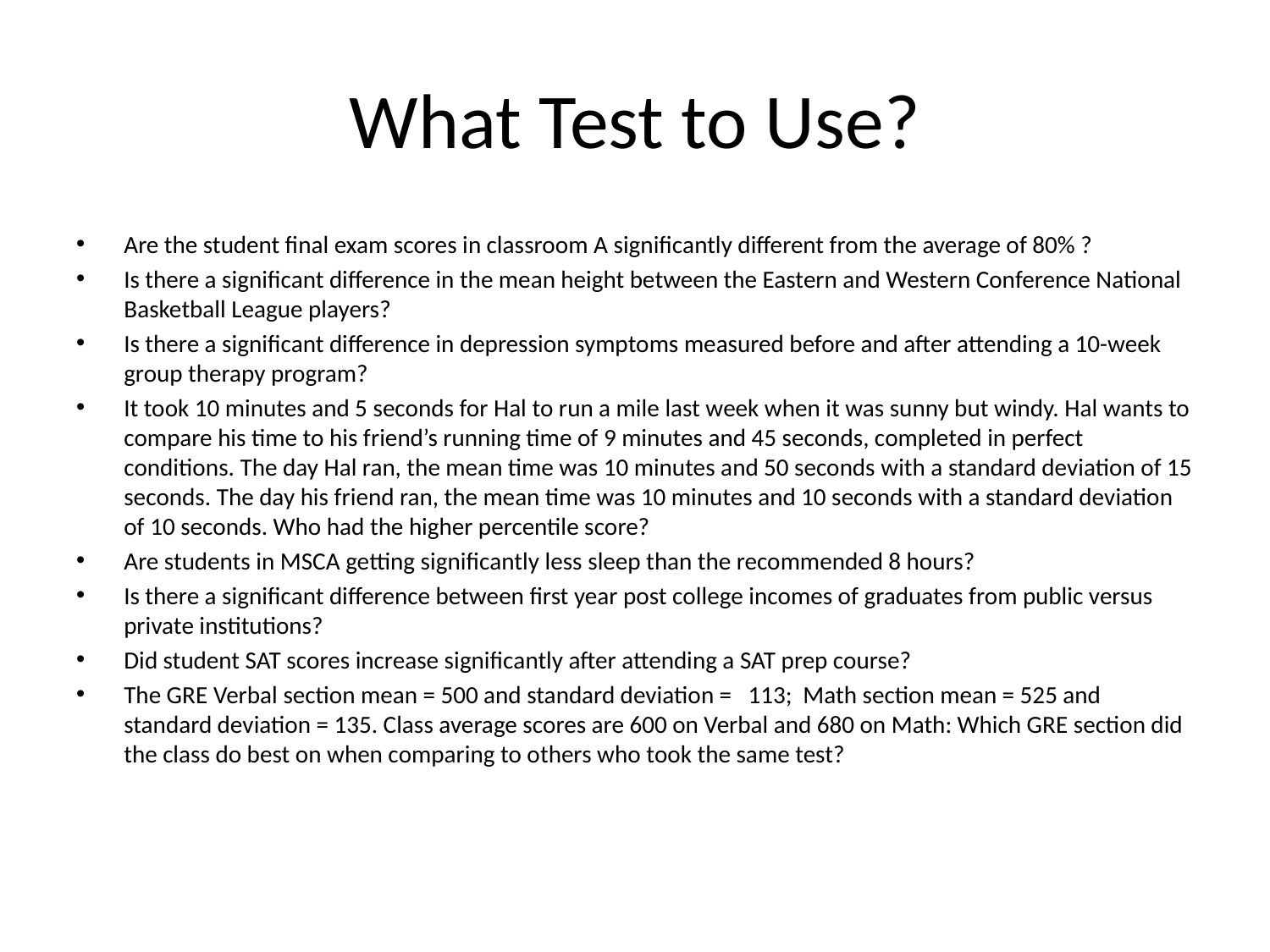

# What Test to Use?
Are the student final exam scores in classroom A significantly different from the average of 80% ?
Is there a significant difference in the mean height between the Eastern and Western Conference National Basketball League players?
Is there a significant difference in depression symptoms measured before and after attending a 10-week group therapy program?
It took 10 minutes and 5 seconds for Hal to run a mile last week when it was sunny but windy. Hal wants to compare his time to his friend’s running time of 9 minutes and 45 seconds, completed in perfect conditions. The day Hal ran, the mean time was 10 minutes and 50 seconds with a standard deviation of 15 seconds. The day his friend ran, the mean time was 10 minutes and 10 seconds with a standard deviation of 10 seconds. Who had the higher percentile score?
Are students in MSCA getting significantly less sleep than the recommended 8 hours?
Is there a significant difference between first year post college incomes of graduates from public versus private institutions?
Did student SAT scores increase significantly after attending a SAT prep course?
The GRE Verbal section mean = 500 and standard deviation =   113;  Math section mean = 525 and standard deviation = 135. Class average scores are 600 on Verbal and 680 on Math: Which GRE section did the class do best on when comparing to others who took the same test?